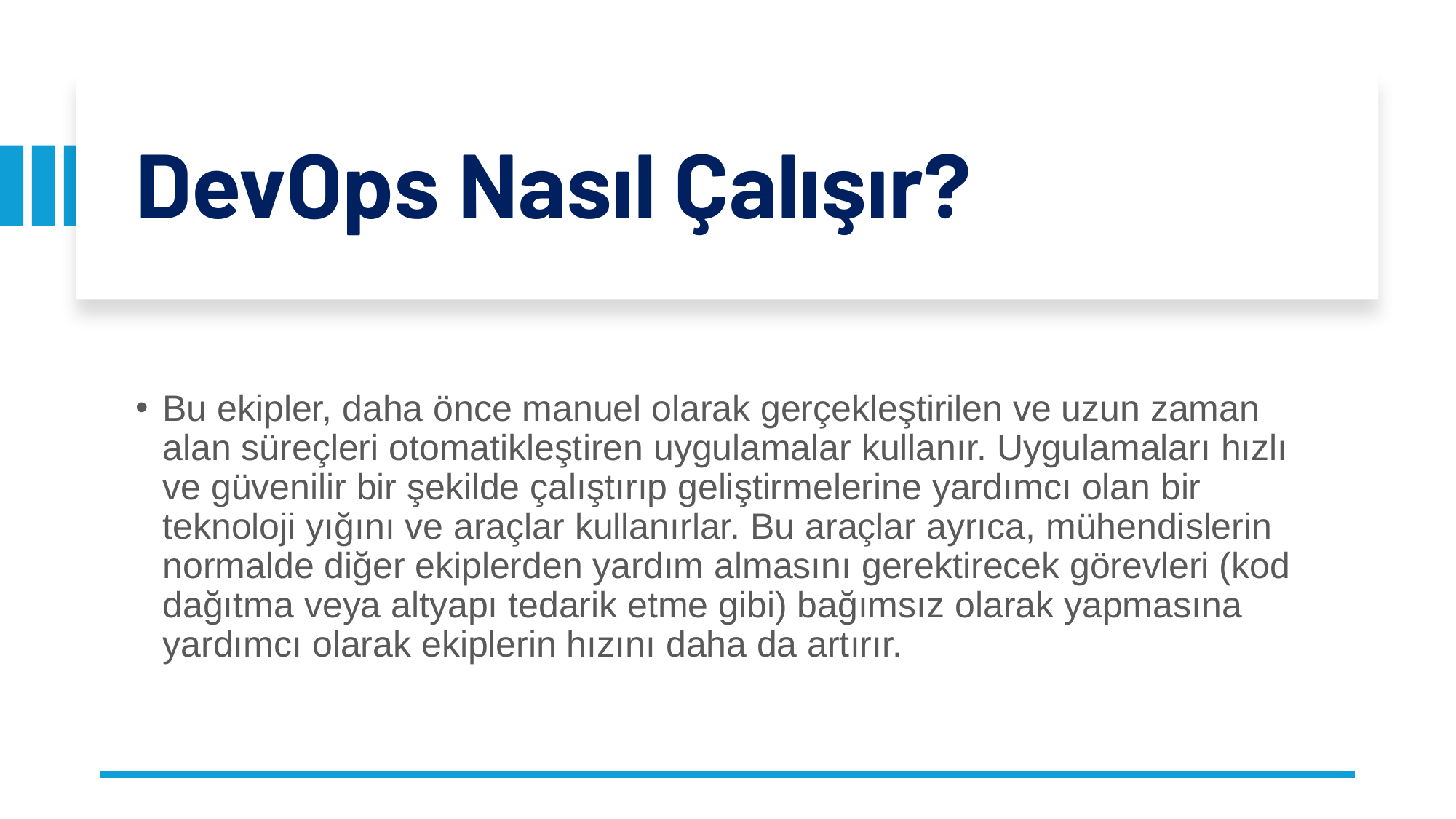

# DevOps Nasıl Çalışır?

Bu ekipler, daha önce manuel olarak gerçekleştirilen ve uzun zaman alan süreçleri otomatikleştiren uygulamalar kullanır. Uygulamaları hızlı ve güvenilir bir şekilde çalıştırıp geliştirmelerine yardımcı olan bir teknoloji yığını ve araçlar kullanırlar. Bu araçlar ayrıca, mühendislerin normalde diğer ekiplerden yardım almasını gerektirecek görevleri (kod dağıtma veya altyapı tedarik etme gibi) bağımsız olarak yapmasına yardımcı olarak ekiplerin hızını daha da artırır.